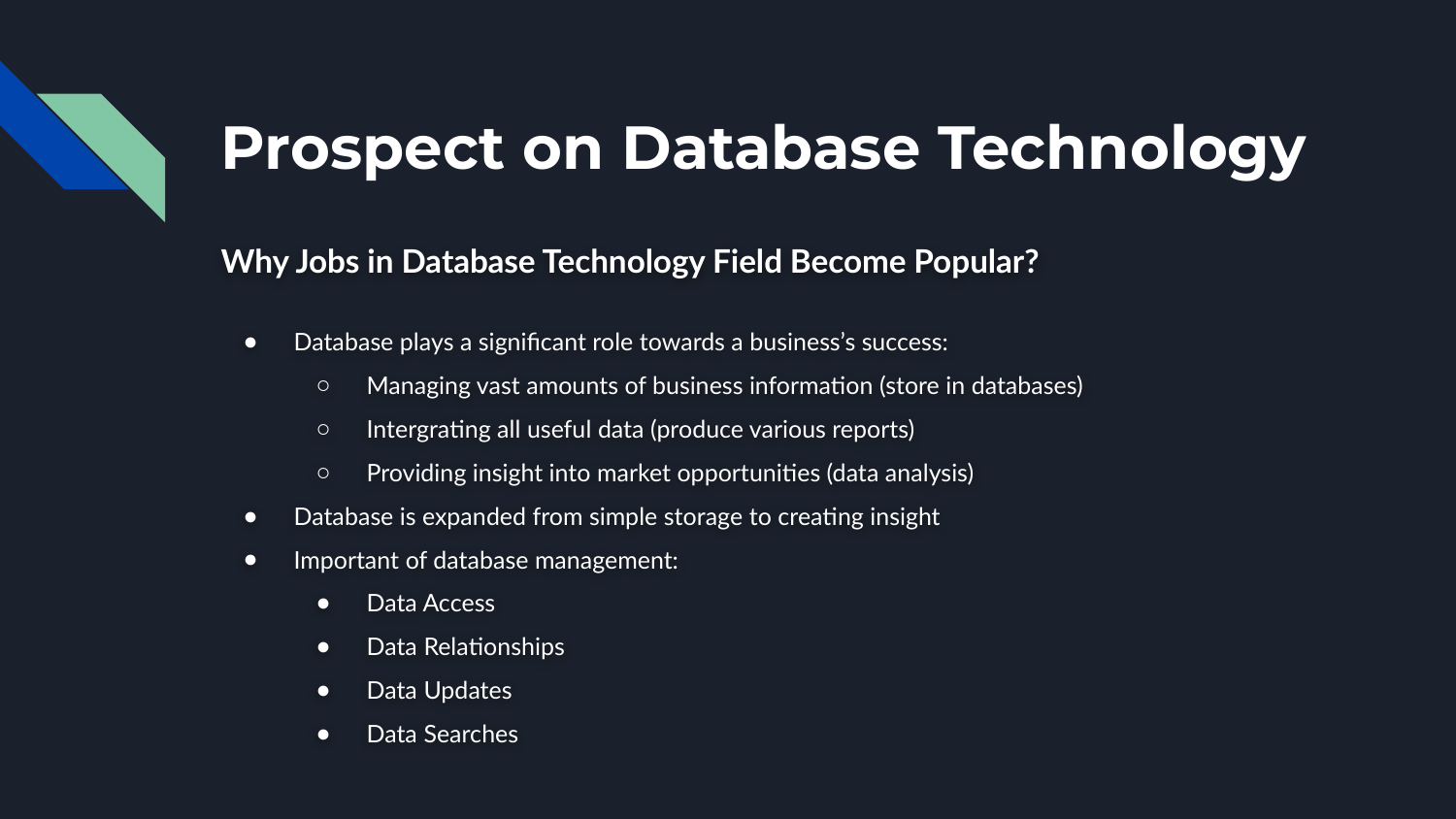

# Prospect on Database Technology
Why Jobs in Database Technology Field Become Popular?
Database plays a significant role towards a business’s success:
Managing vast amounts of business information (store in databases)
Intergrating all useful data (produce various reports)
Providing insight into market opportunities (data analysis)
Database is expanded from simple storage to creating insight
Important of database management:
Data Access
Data Relationships
Data Updates
Data Searches